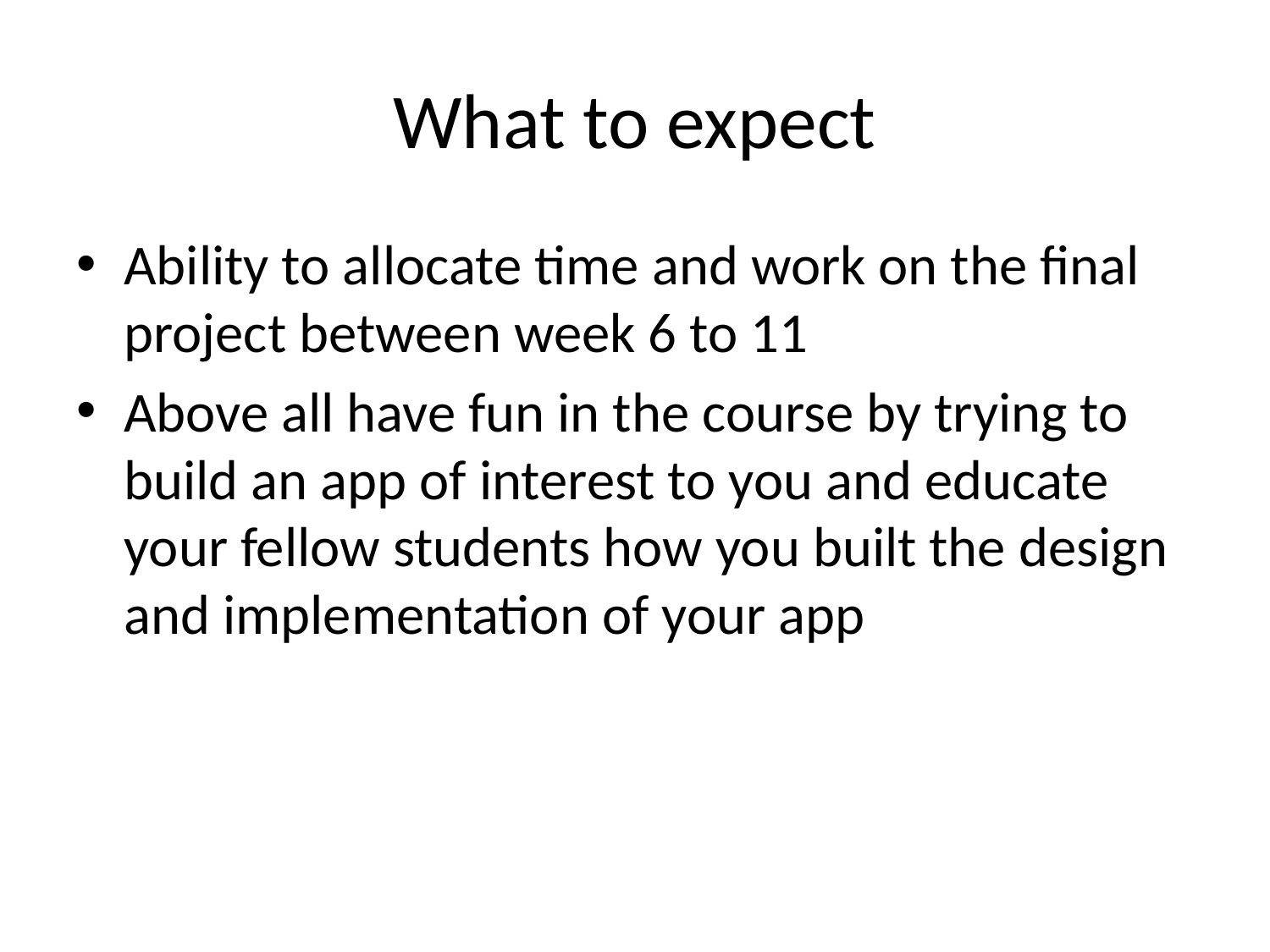

# What to expect
Ability to allocate time and work on the final project between week 6 to 11
Above all have fun in the course by trying to build an app of interest to you and educate your fellow students how you built the design and implementation of your app